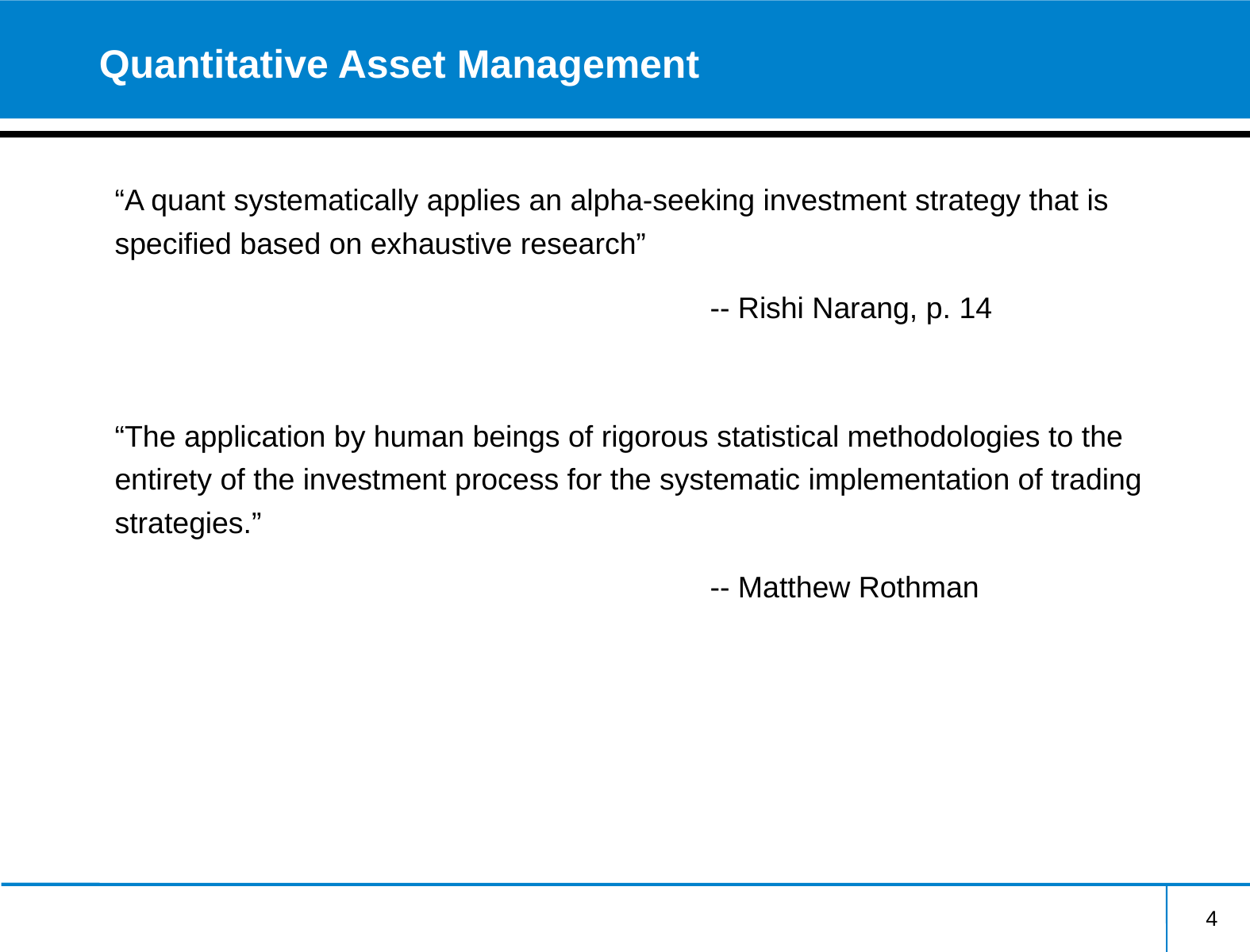

# Quantitative Asset Management
“A quant systematically applies an alpha-seeking investment strategy that is specified based on exhaustive research”
					-- Rishi Narang, p. 14

“The application by human beings of rigorous statistical methodologies to the entirety of the investment process for the systematic implementation of trading strategies.”
					-- Matthew Rothman
4